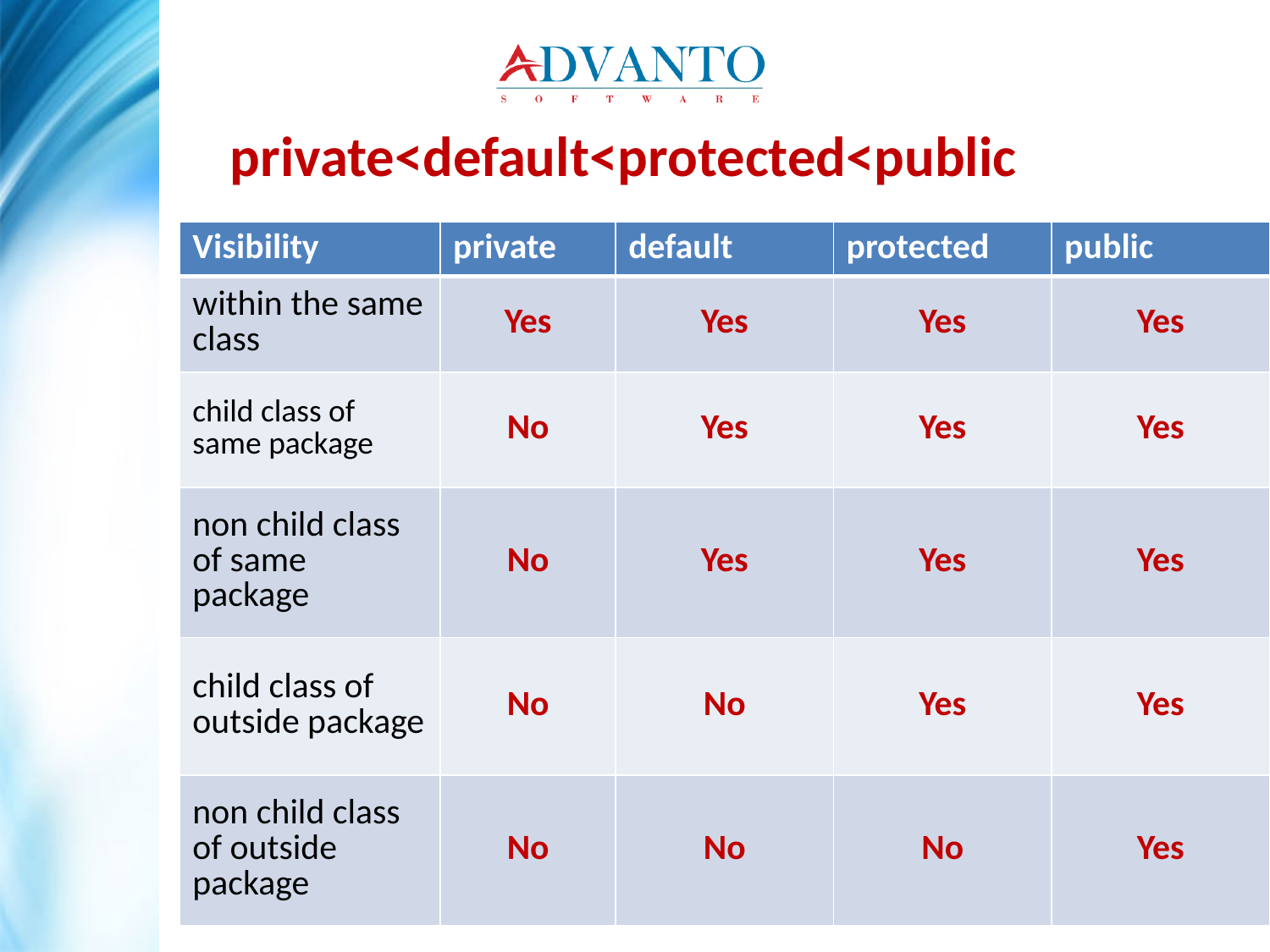

private<default<protected<public
| Visibility | private | default | protected | public |
| --- | --- | --- | --- | --- |
| within the same class | Yes | Yes | Yes | Yes |
| child class of same package | No | Yes | Yes | Yes |
| non child class of same package | No | Yes | Yes | Yes |
| child class of outside package | No | No | Yes | Yes |
| non child class of outside package | No | No | No | Yes |